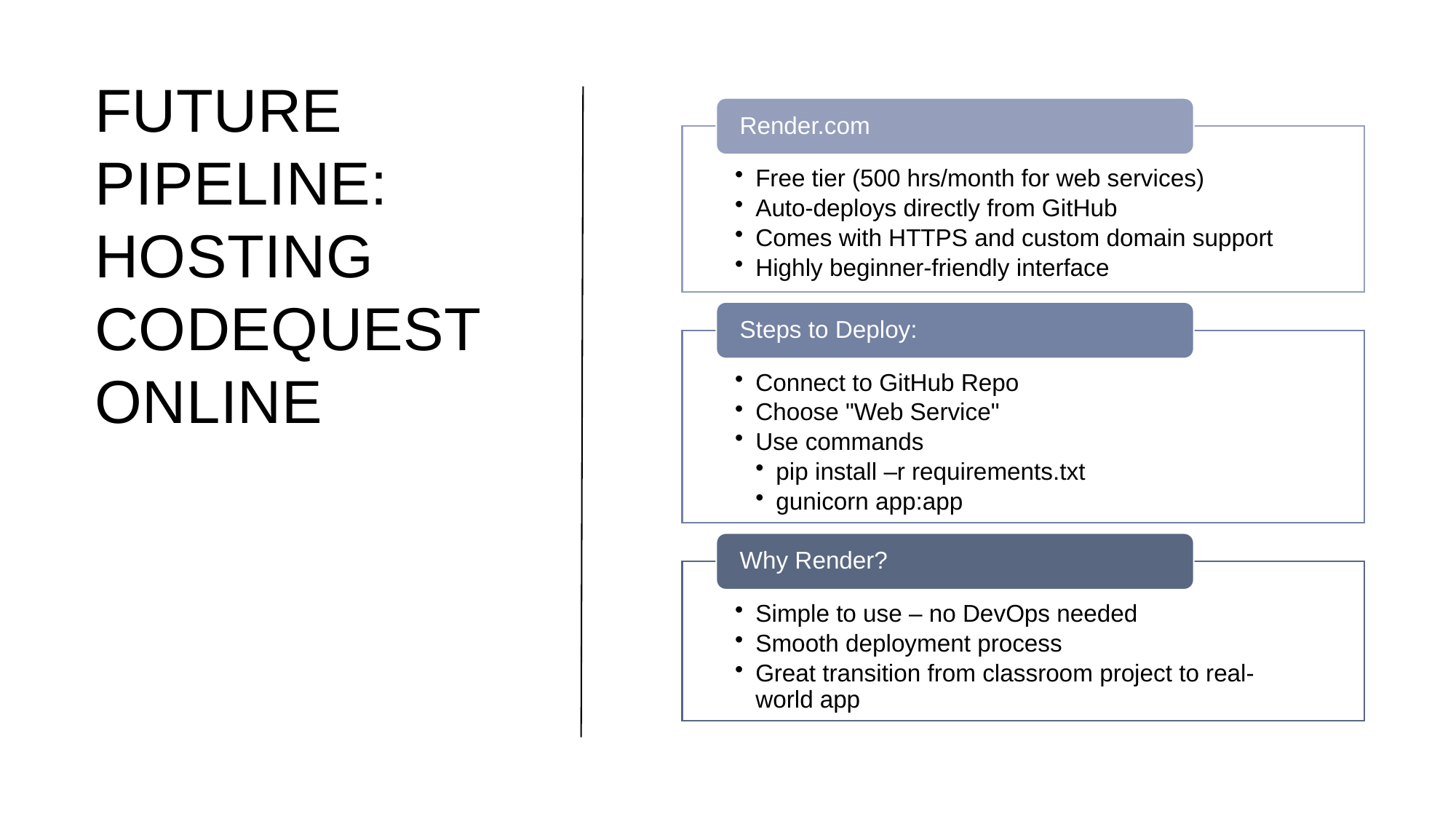

# Future pipeline: Hosting CodeQuest online
Free tier (500 hrs/month for web services)
Auto-deploys directly from GitHub
Comes with HTTPS and custom domain support
Highly beginner-friendly interface
Render.com
Connect to GitHub Repo
Choose "Web Service"
Use commands
pip install –r requirements.txt
gunicorn app:app
Steps to Deploy:
Simple to use – no DevOps needed
Smooth deployment process
Great transition from classroom project to real-world app
Why Render?